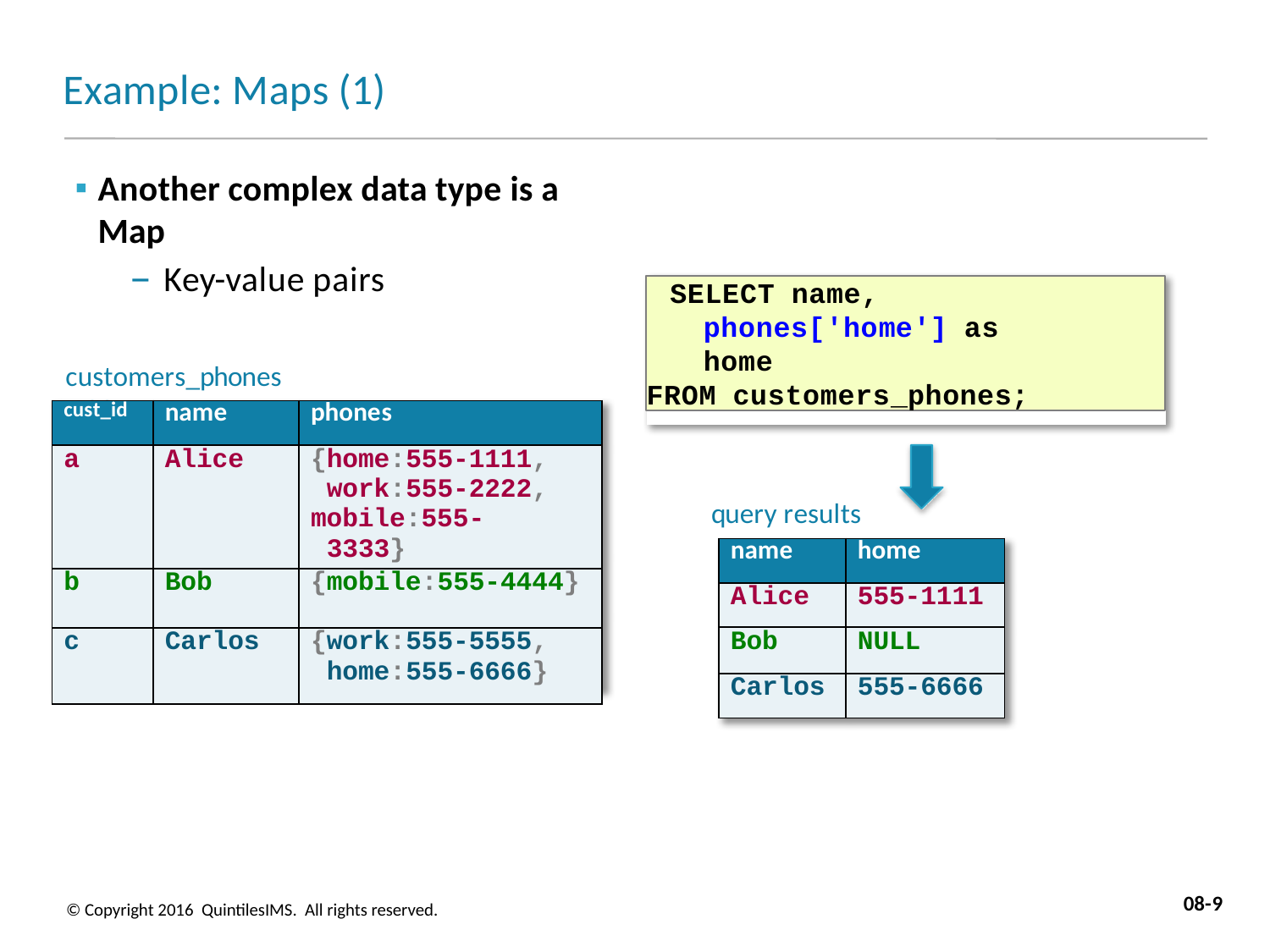

# Example: Maps (1)
Another complex data type is a Map
– Key-value pairs

SELECT name, phones['home'] as home
FROM customers_phones;

customers_phones  table

| cust\_id | name | phones |
| --- | --- | --- |
| a | Alice | {home:555-1111, work:555-2222, mobile:555-3333} |
| b | Bob | {mobile:555-4444} |
| c | Carlos | {work:555-5555, home:555-6666} |

query results

| name | home |
| --- | --- |
| Alice | 555-1111 |
| Bob | NULL |
| Carlos | 555-6666 |
08-9
© Copyright 2016  QuintilesIMS.  All rights reserved.